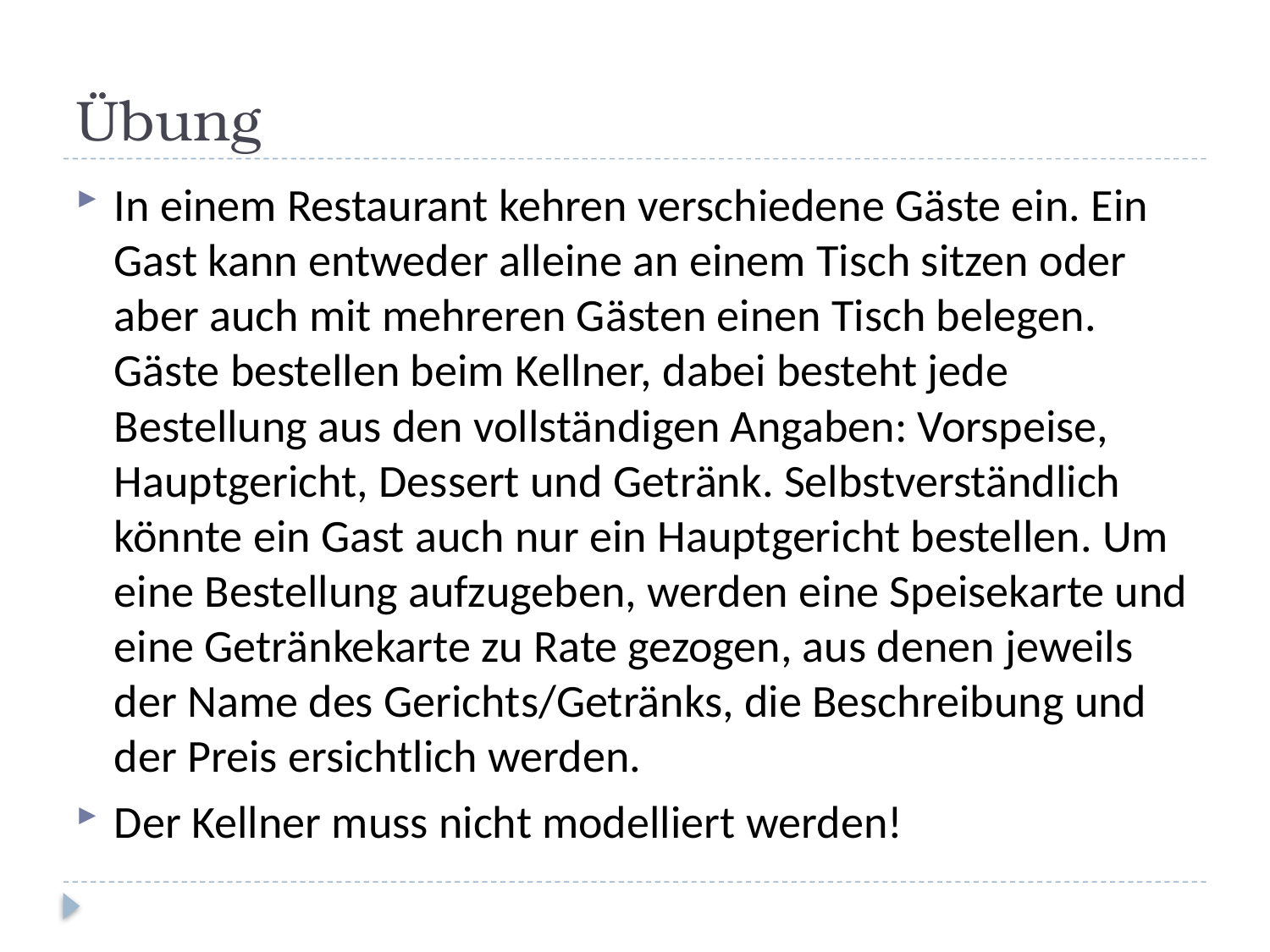

# Übung
In einem Restaurant kehren verschiedene Gäste ein. Ein Gast kann entweder alleine an einem Tisch sitzen oder aber auch mit mehreren Gästen einen Tisch belegen. Gäste bestellen beim Kellner, dabei besteht jede Bestellung aus den vollständigen Angaben: Vorspeise, Hauptgericht, Dessert und Getränk. Selbstverständlich könnte ein Gast auch nur ein Hauptgericht bestellen. Um eine Bestellung aufzugeben, werden eine Speisekarte und eine Getränkekarte zu Rate gezogen, aus denen jeweils der Name des Gerichts/Getränks, die Beschreibung und der Preis ersichtlich werden.
Der Kellner muss nicht modelliert werden!